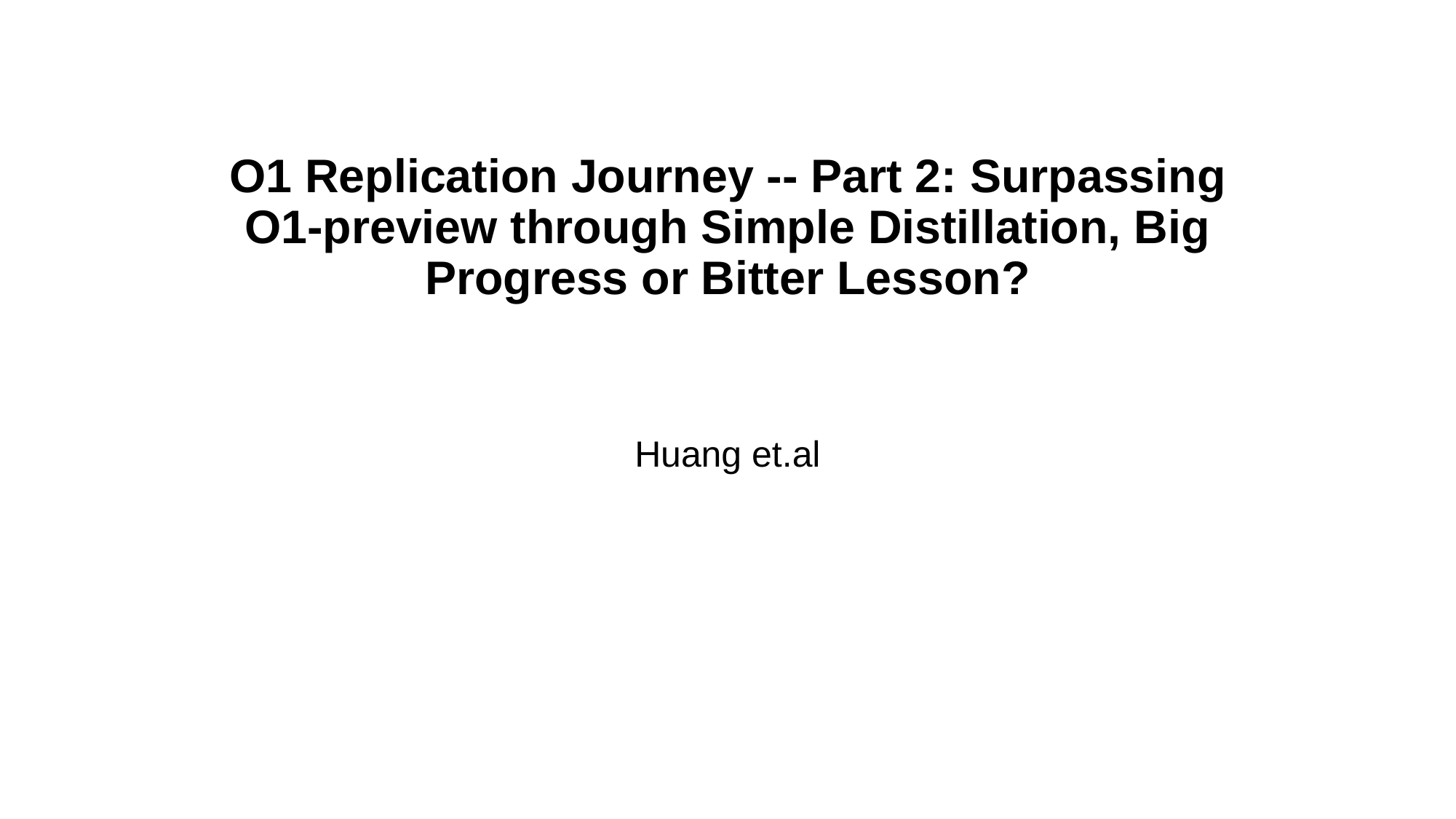

# O1 Replication Journey -- Part 2: Surpassing O1-preview through Simple Distillation, Big Progress or Bitter Lesson?
Huang et.al